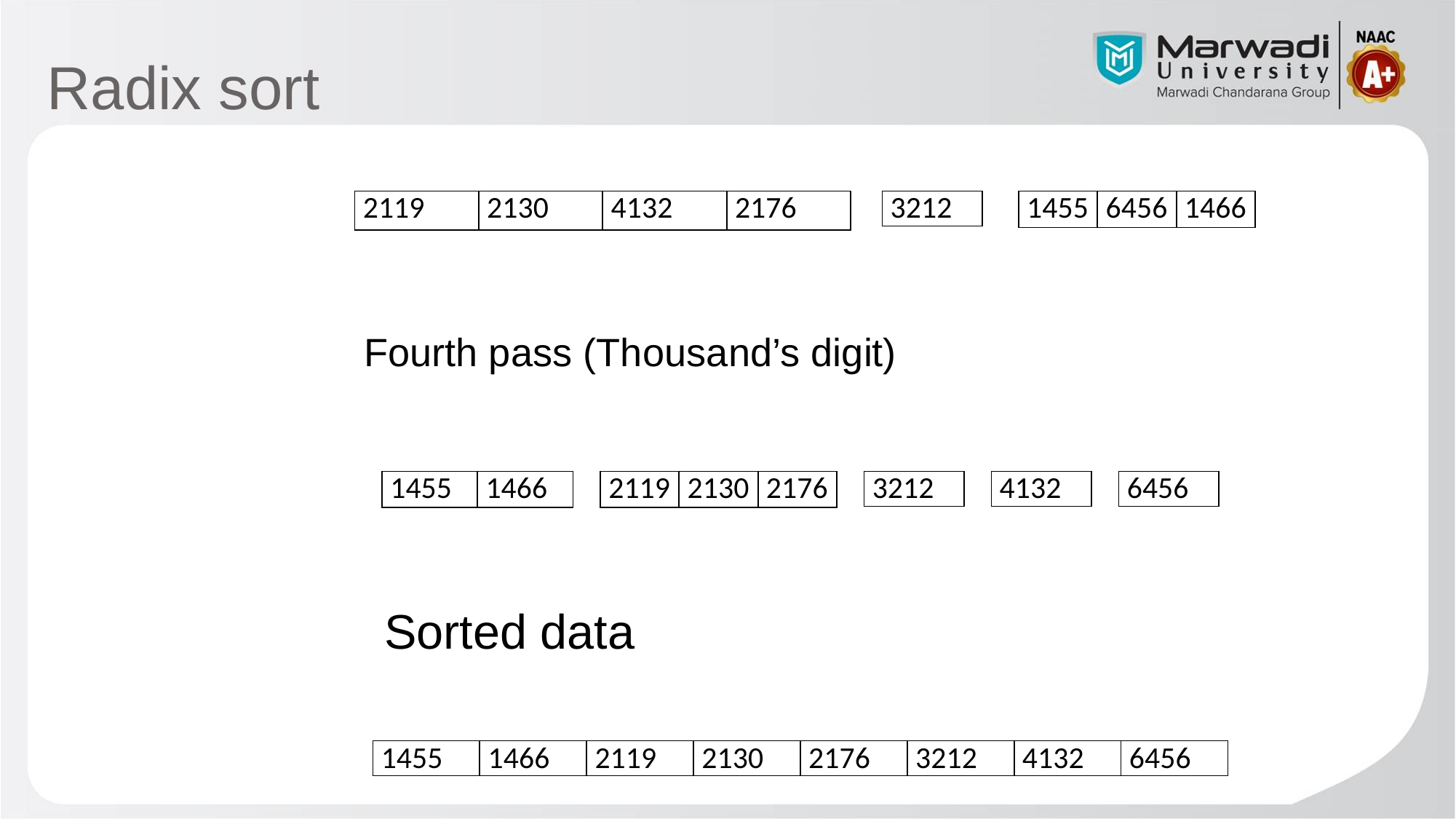

# Radix sort
| 2119 | 2130 | 4132 | 2176 |
| --- | --- | --- | --- |
| 3212 |
| --- |
| 1455 | 6456 | 1466 |
| --- | --- | --- |
Fourth pass (Thousand’s digit)

| 1455 | 1466 |
| --- | --- |
| 2119 | 2130 | 2176 |
| --- | --- | --- |
| 3212 |
| --- |
| 4132 |
| --- |
| 6456 |
| --- |
Sorted data

| 1455 | 1466 | 2119 | 2130 | 2176 | 3212 | 4132 | 6456 |
| --- | --- | --- | --- | --- | --- | --- | --- |